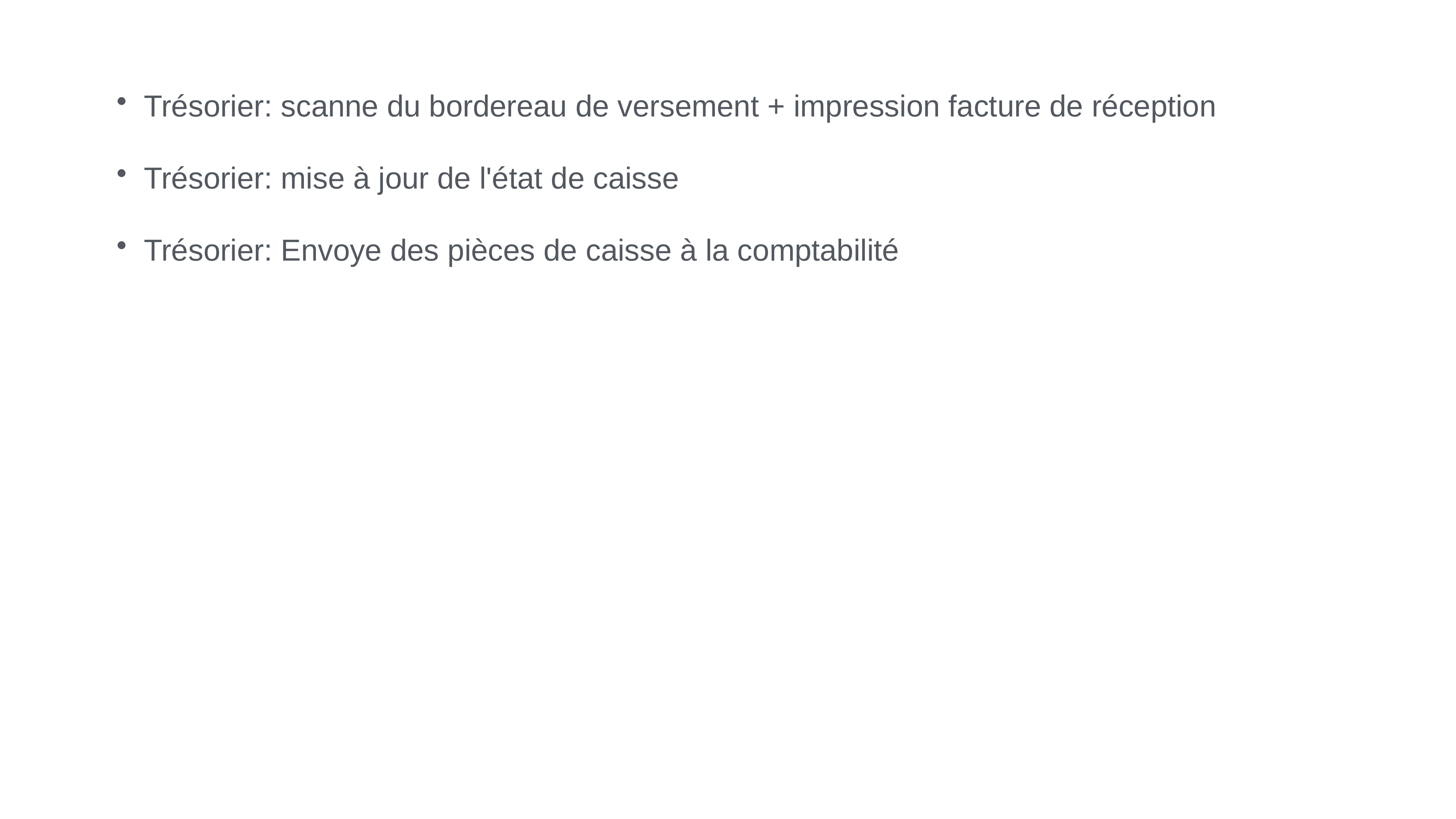

Trésorier: scanne du bordereau de versement + impression facture de réception
Trésorier: mise à jour de l'état de caisse
Trésorier: Envoye des pièces de caisse à la comptabilité